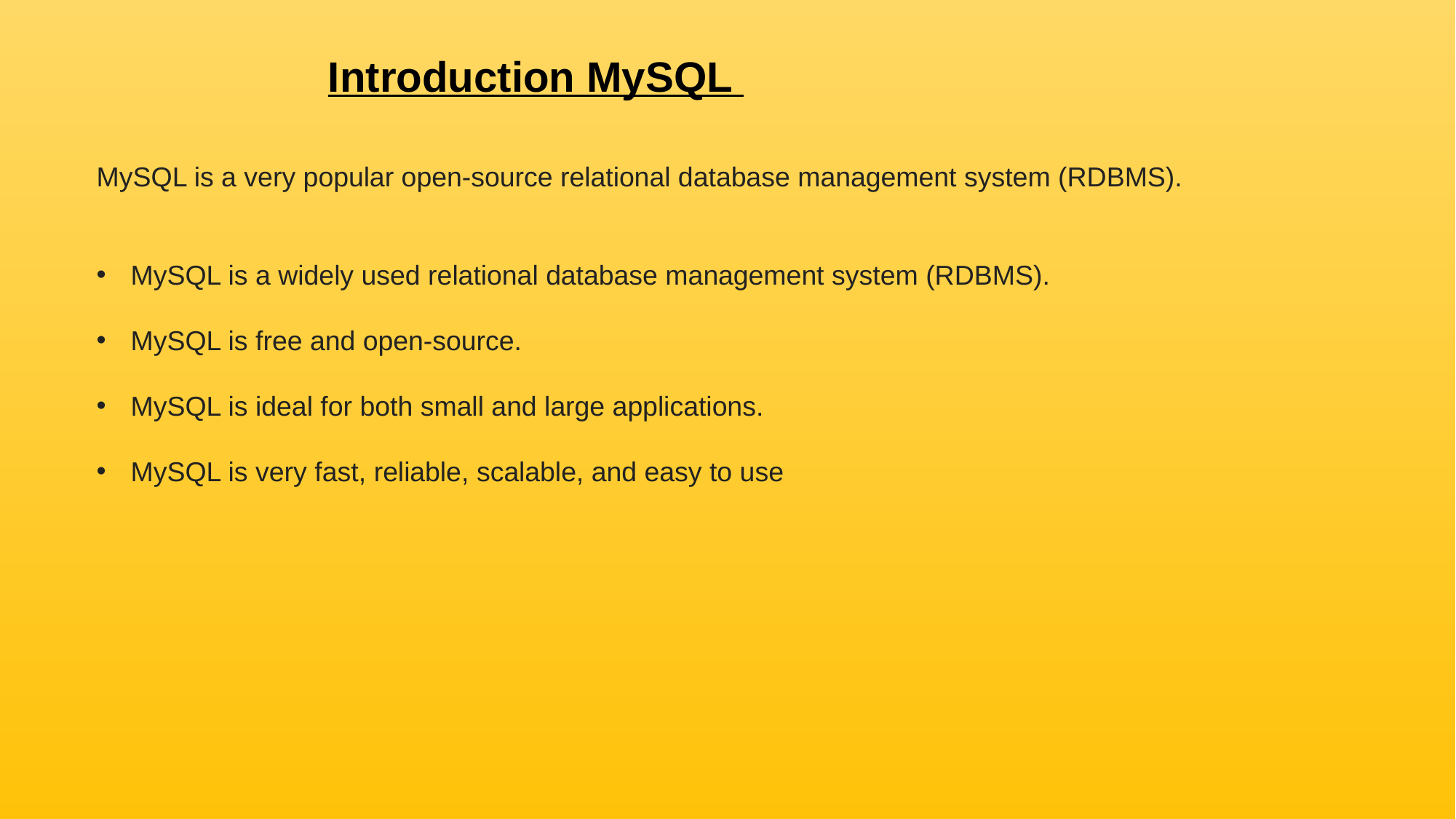

Introduction MySQL

MySQL is a very popular open-source relational database management system (RDBMS).

MySQL is a widely used relational database management system (RDBMS).
MySQL is free and open-source.
MySQL is ideal for both small and large applications.
MySQL is very fast, reliable, scalable, and easy to use